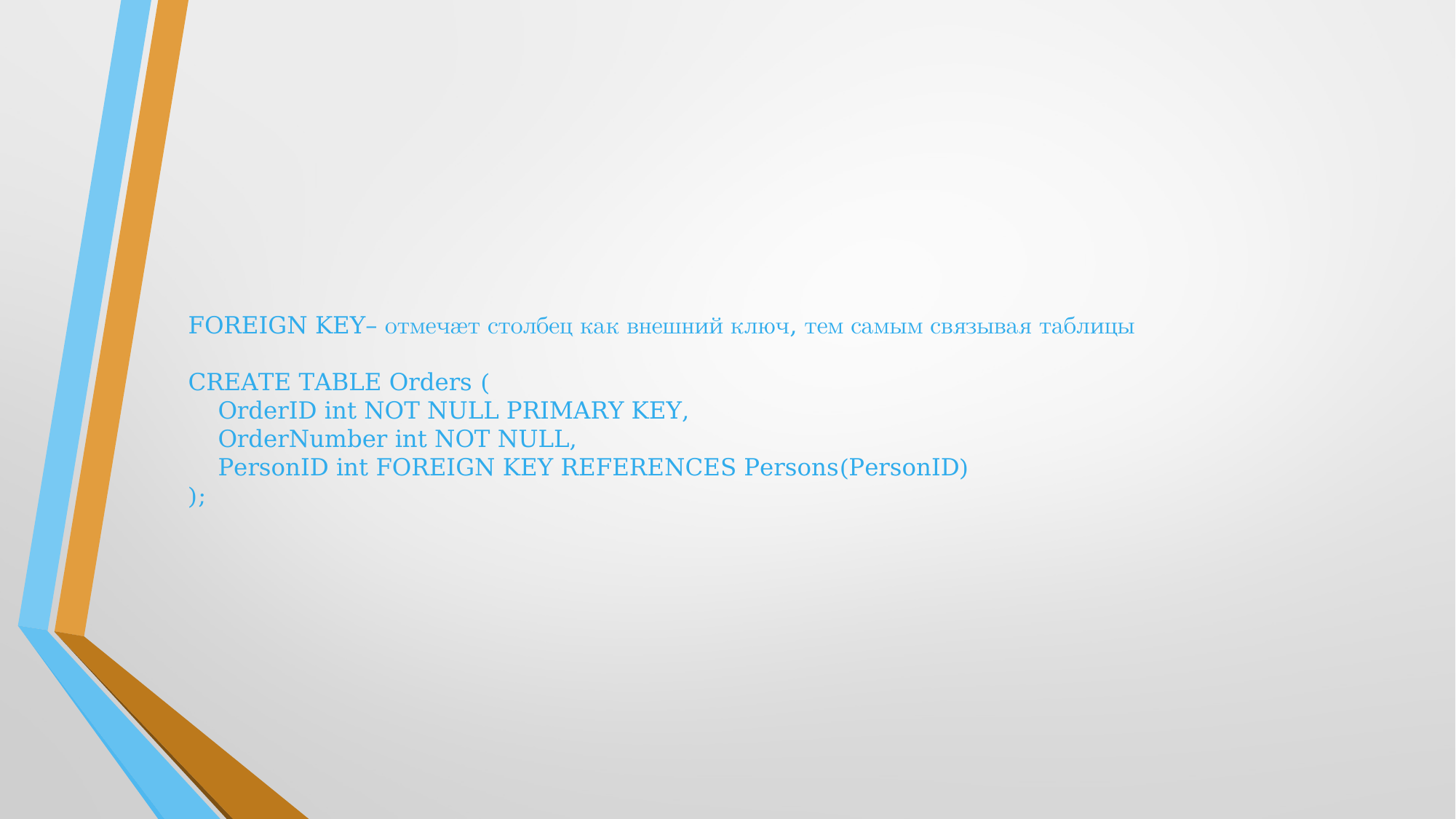

# FOREIGN KEY– отмечает столбец как внешний ключ, тем самым связывая таблицы CREATE TABLE Orders ( OrderID int NOT NULL PRIMARY KEY, OrderNumber int NOT NULL, PersonID int FOREIGN KEY REFERENCES Persons(PersonID) );